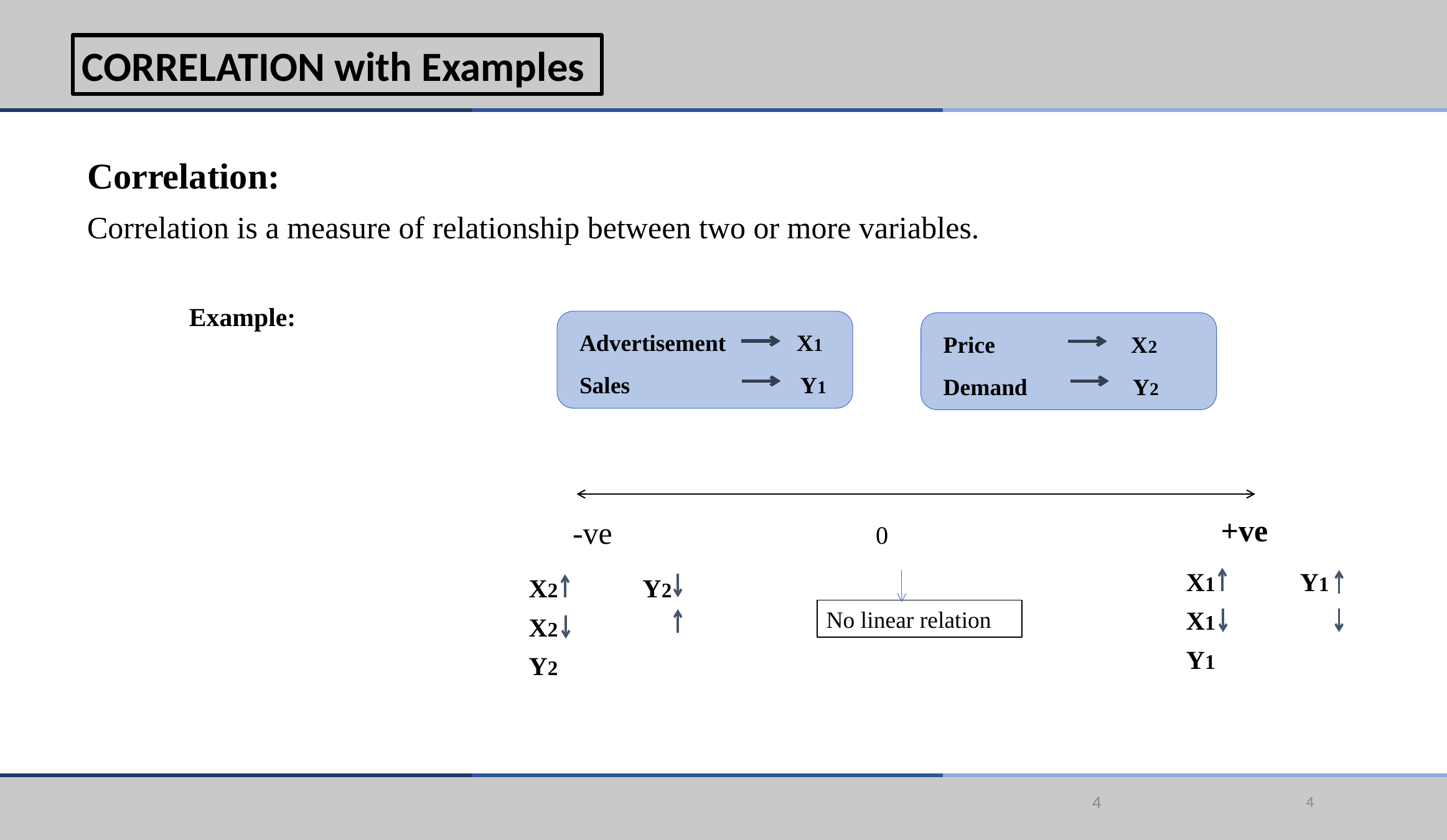

CORRELATION with Examples
Correlation:
Correlation is a measure of relationship between two or more variables.

	Example:

 -ve 	       	                    0

Advertisement            X1
Sales                             Y1

Price                       X2
Demand                  Y2

 +ve
X1  	    Y1
X1	            Y1

X2  	    Y2
X2	             Y2

No linear relation
4
4